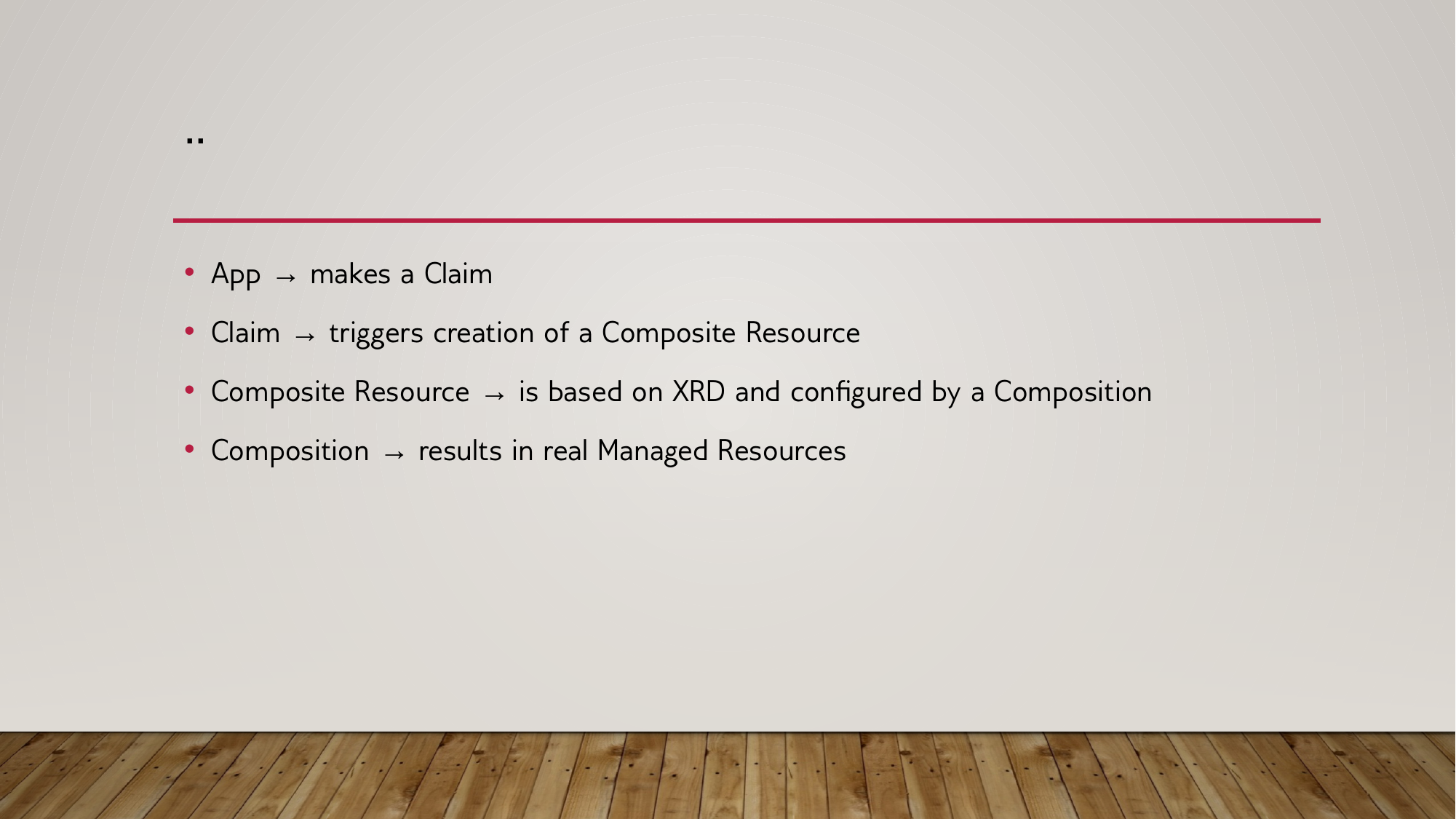

# ..
App → makes a Claim
Claim → triggers creation of a Composite Resource
Composite Resource → is based on XRD and configured by a Composition
Composition → results in real Managed Resources